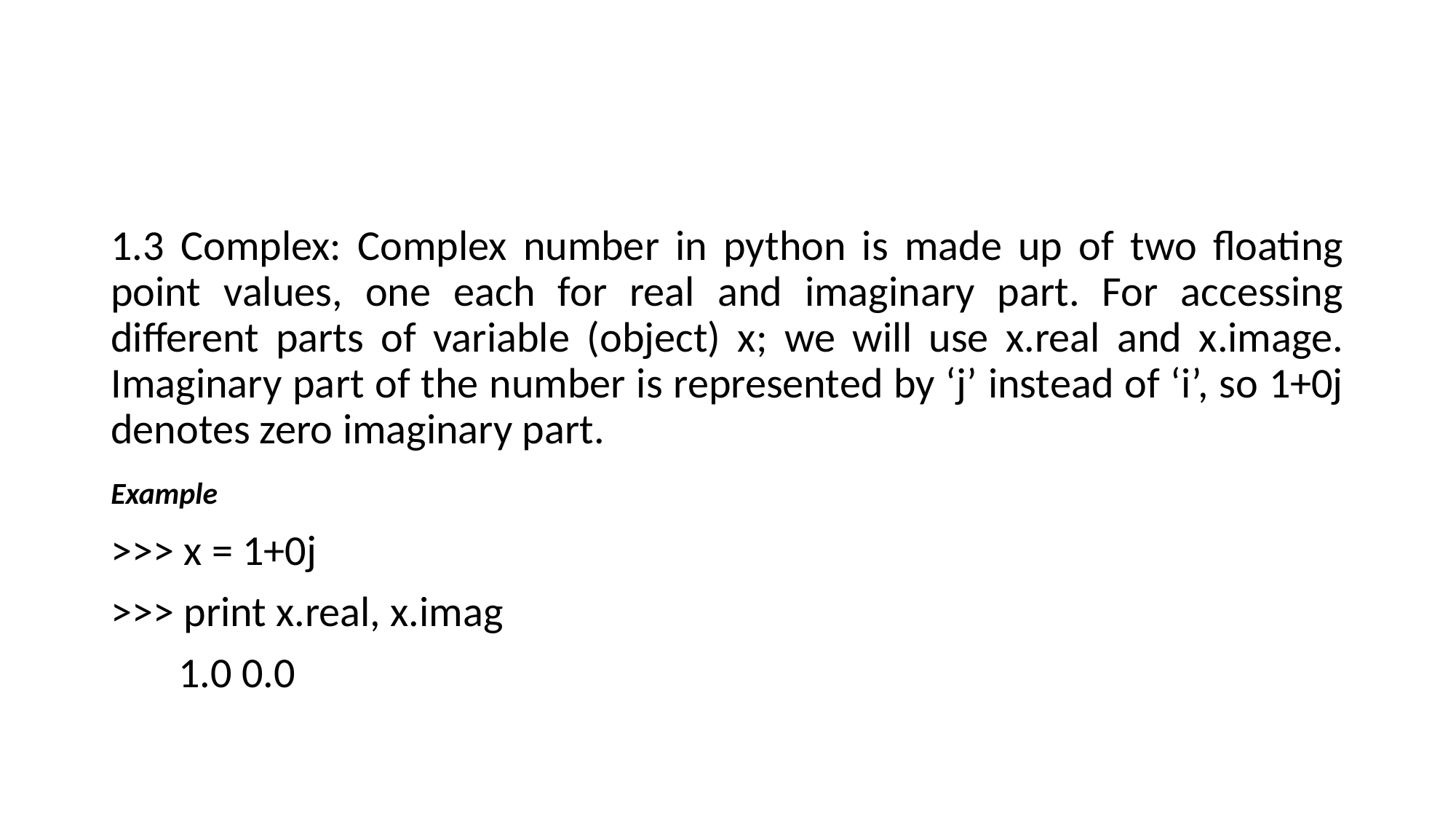

#
1.3 Complex: Complex number in python is made up of two floating point values, one each for real and imaginary part. For accessing different parts of variable (object) x; we will use x.real and x.image. Imaginary part of the number is represented by ‘j’ instead of ‘i’, so 1+0j denotes zero imaginary part.
Example
>>> x = 1+0j
>>> print x.real, x.imag
       1.0 0.0